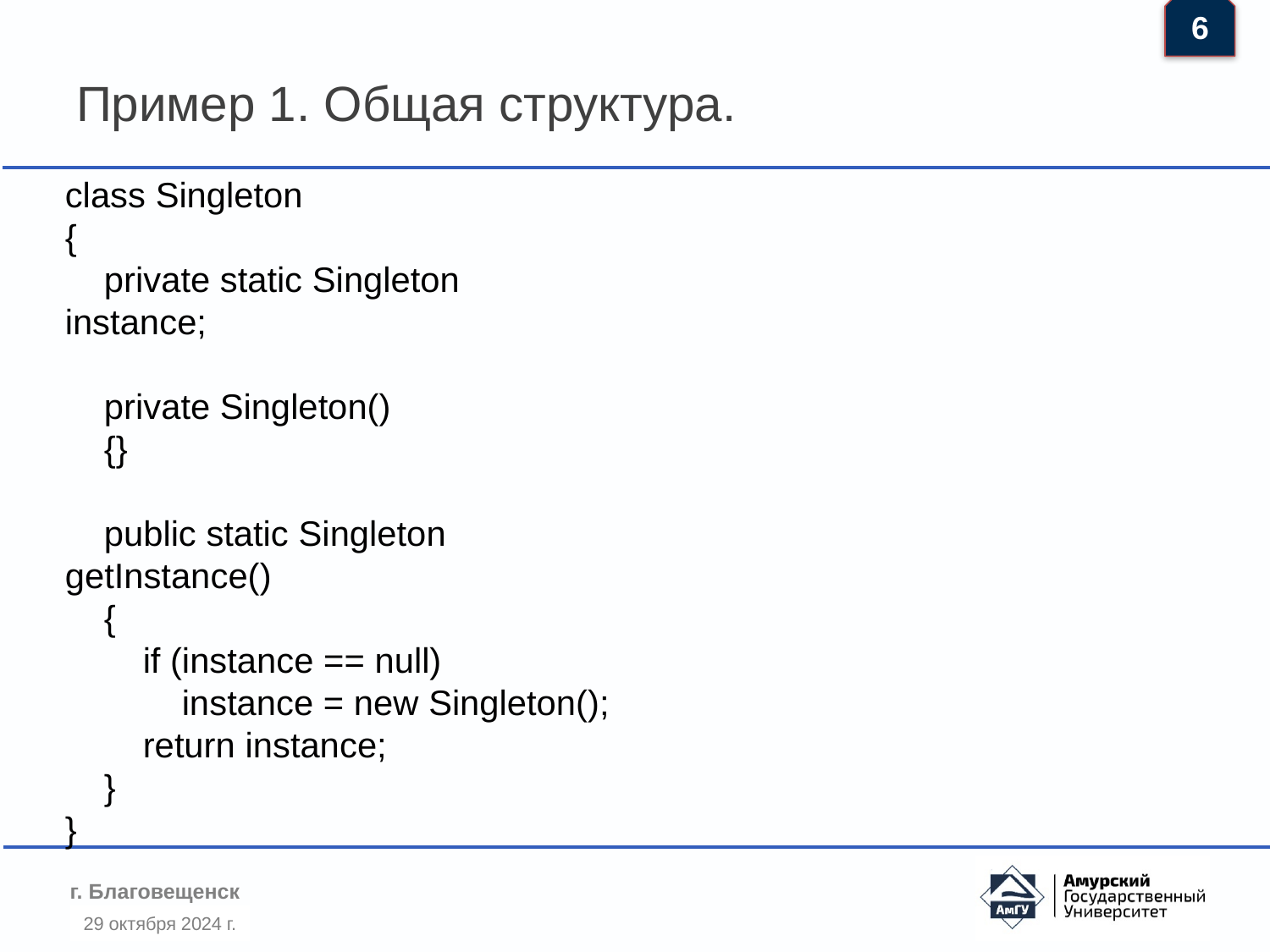

6
# Пример 1. Общая структура.
class Singleton
{
    private static Singleton instance;

    private Singleton()
    {}

    public static Singleton getInstance()
    {
        if (instance == null)
            instance = new Singleton();
        return instance;
    }
}

29 октября 2024 г.